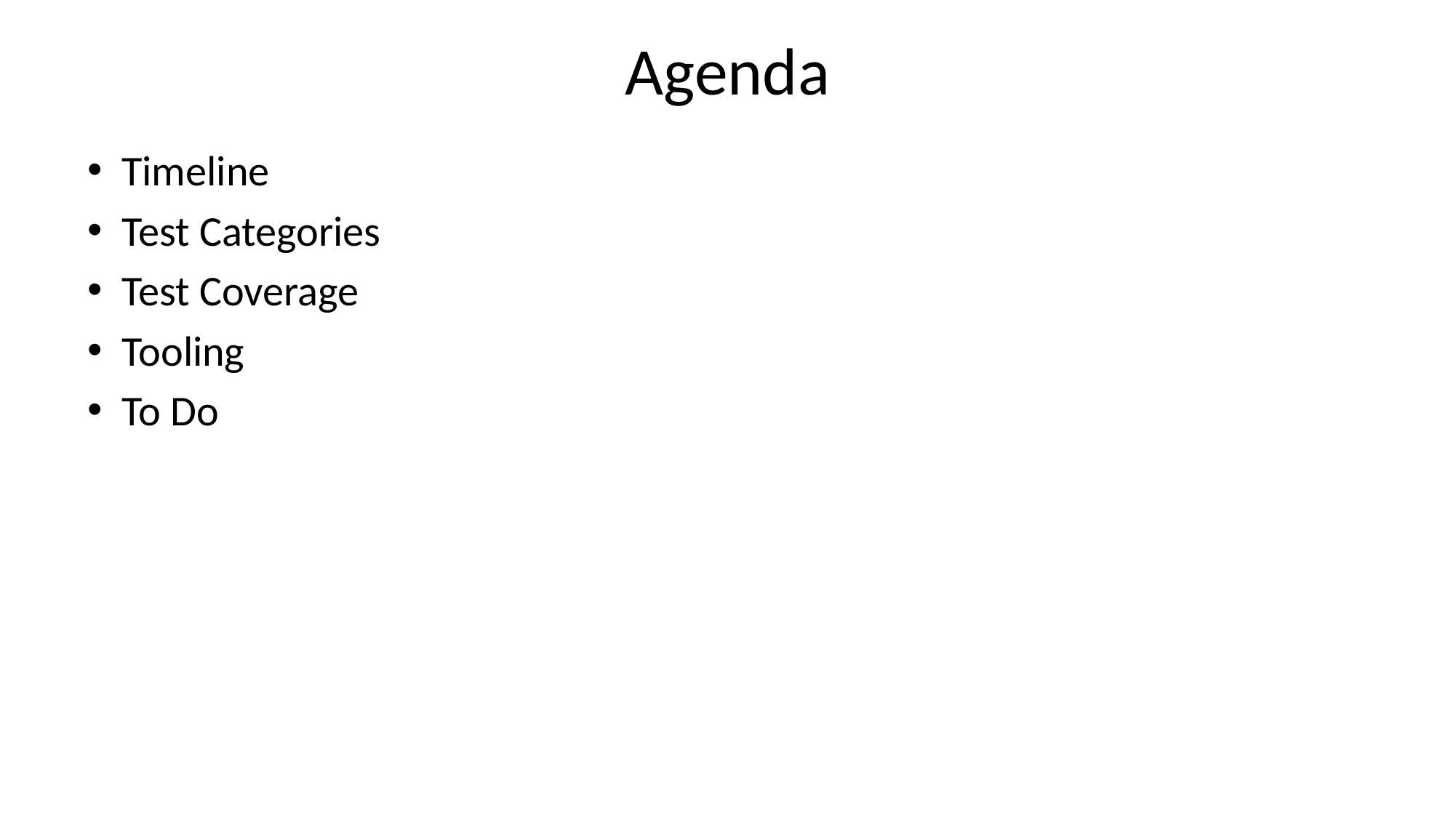

# Agenda
Timeline
Test Categories
Test Coverage
Tooling
To Do